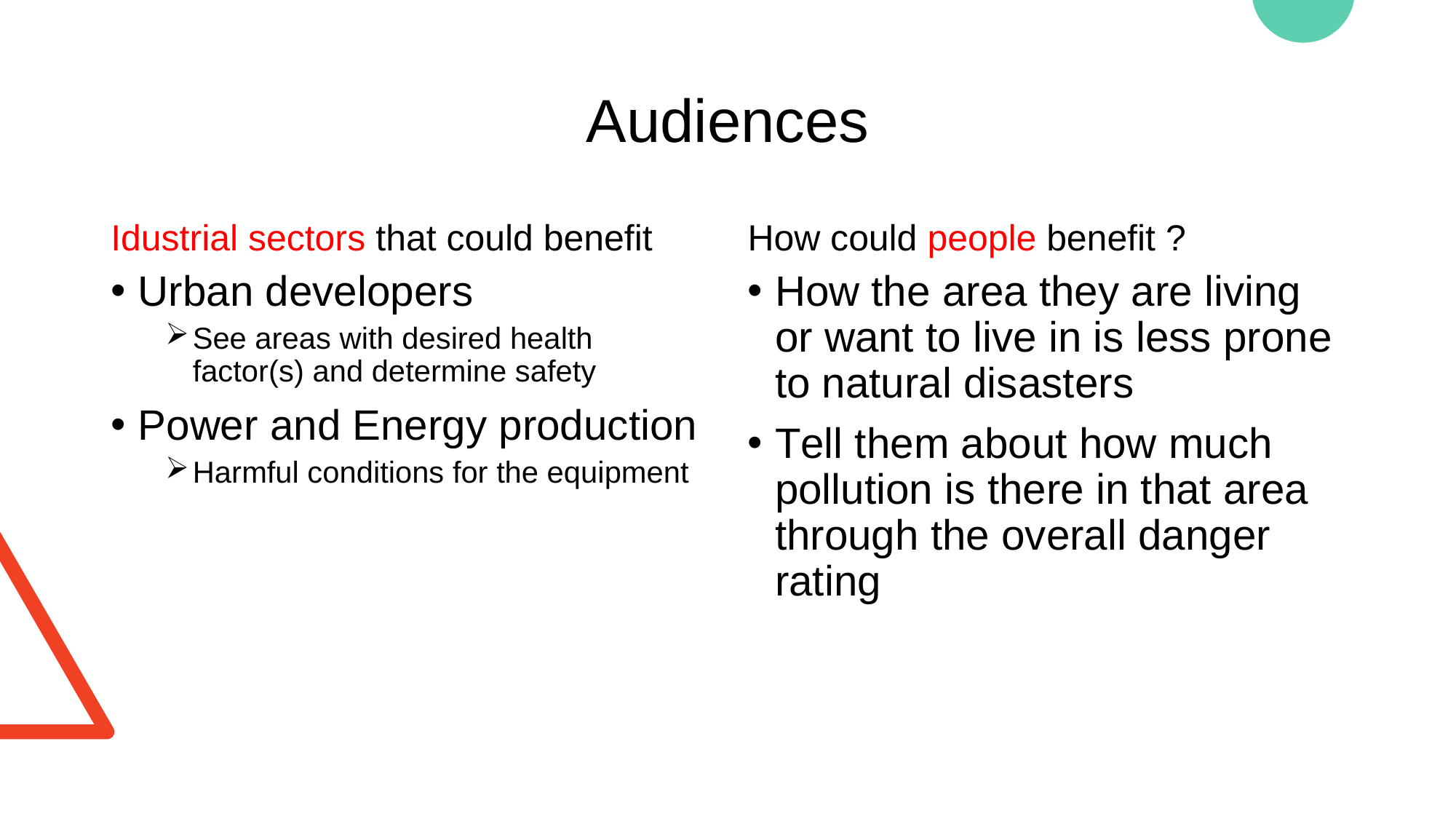

# Audiences
How could people benefit ?
Idustrial sectors that could benefit
Urban developers
See areas with desired health factor(s) and determine safety
Power and Energy production
Harmful conditions for the equipment

How the area they are living or want to live in is less prone to natural disasters
Tell them about how much pollution is there in that area through the overall danger rating